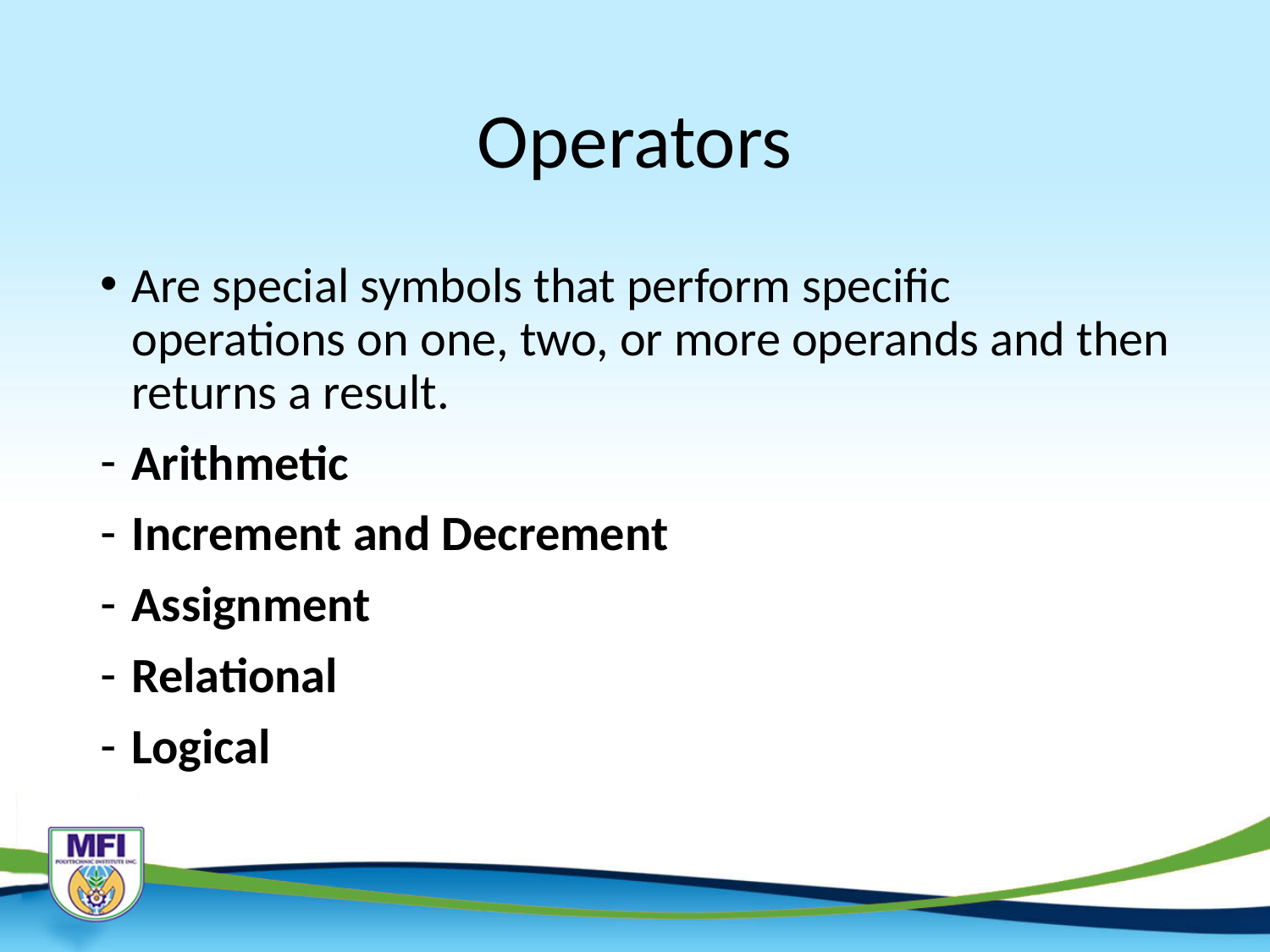

# Operators
Are special symbols that perform specific operations on one, two, or more operands and then returns a result.
Arithmetic
Increment and Decrement
Assignment
Relational
Logical